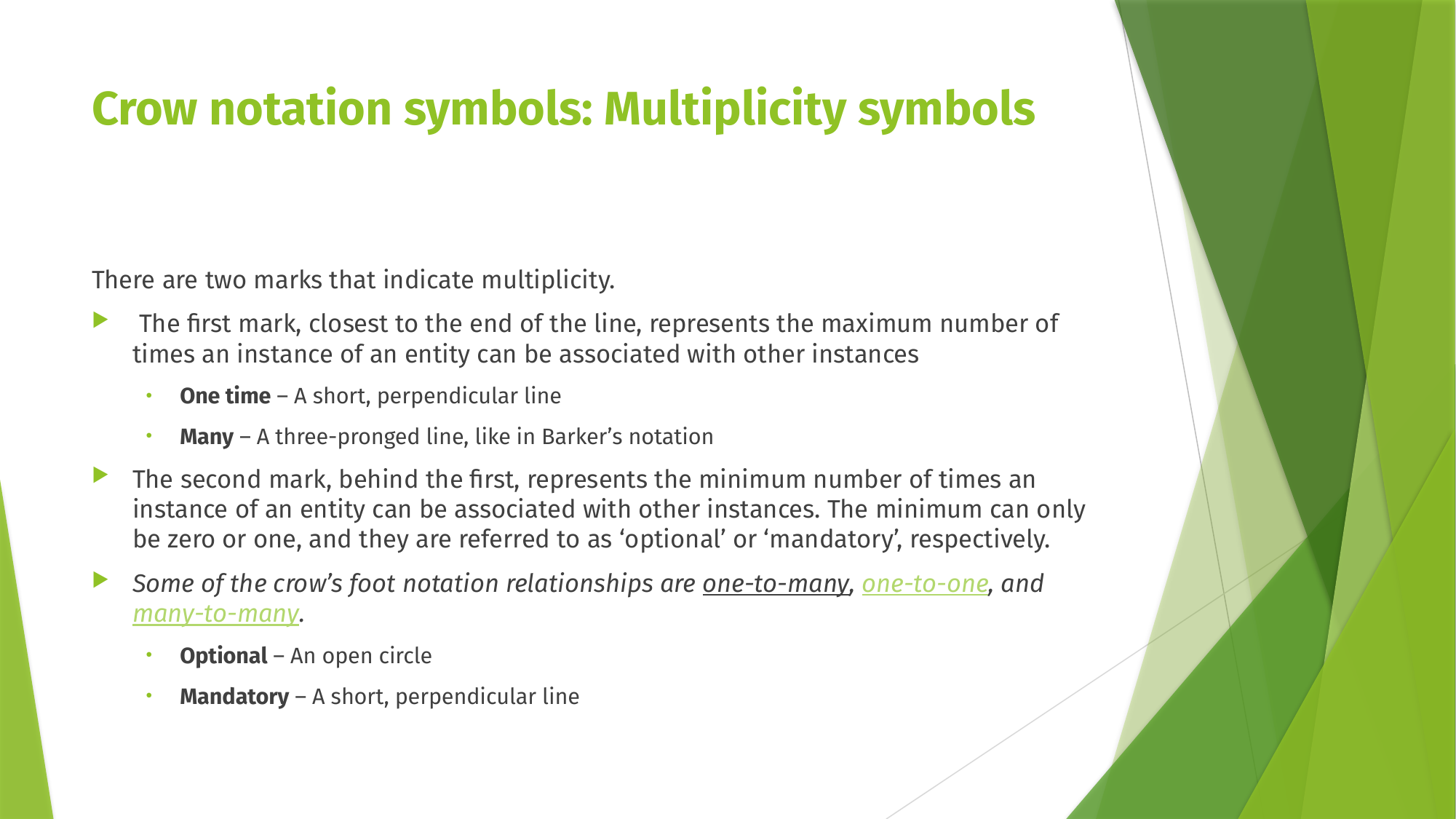

# Crow notation symbols: Multiplicity symbols
There are two marks that indicate multiplicity.
 The first mark, closest to the end of the line, represents the maximum number of times an instance of an entity can be associated with other instances
One time – A short, perpendicular line
Many – A three-pronged line, like in Barker’s notation
The second mark, behind the first, represents the minimum number of times an instance of an entity can be associated with other instances. The minimum can only be zero or one, and they are referred to as ‘optional’ or ‘mandatory’, respectively.
Some of the crow’s foot notation relationships are one-to-many, one-to-one, and many-to-many.
Optional – An open circle
Mandatory – A short, perpendicular line